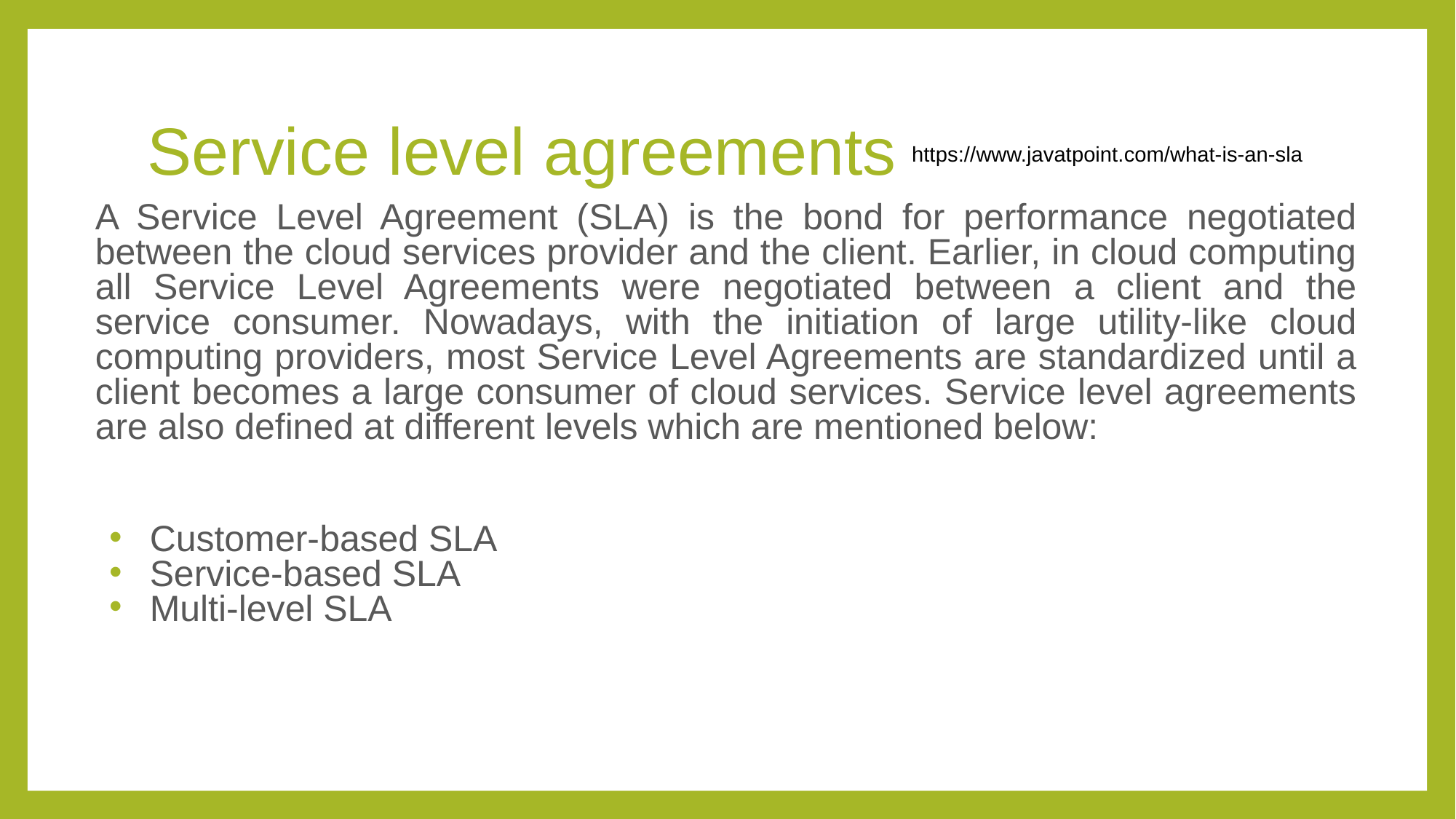

# Service level agreements
https://www.javatpoint.com/what-is-an-sla
A Service Level Agreement (SLA) is the bond for performance negotiated between the cloud services provider and the client. Earlier, in cloud computing all Service Level Agreements were negotiated between a client and the service consumer. Nowadays, with the initiation of large utility-like cloud computing providers, most Service Level Agreements are standardized until a client becomes a large consumer of cloud services. Service level agreements are also defined at different levels which are mentioned below:

Customer-based SLA
Service-based SLA
Multi-level SLA